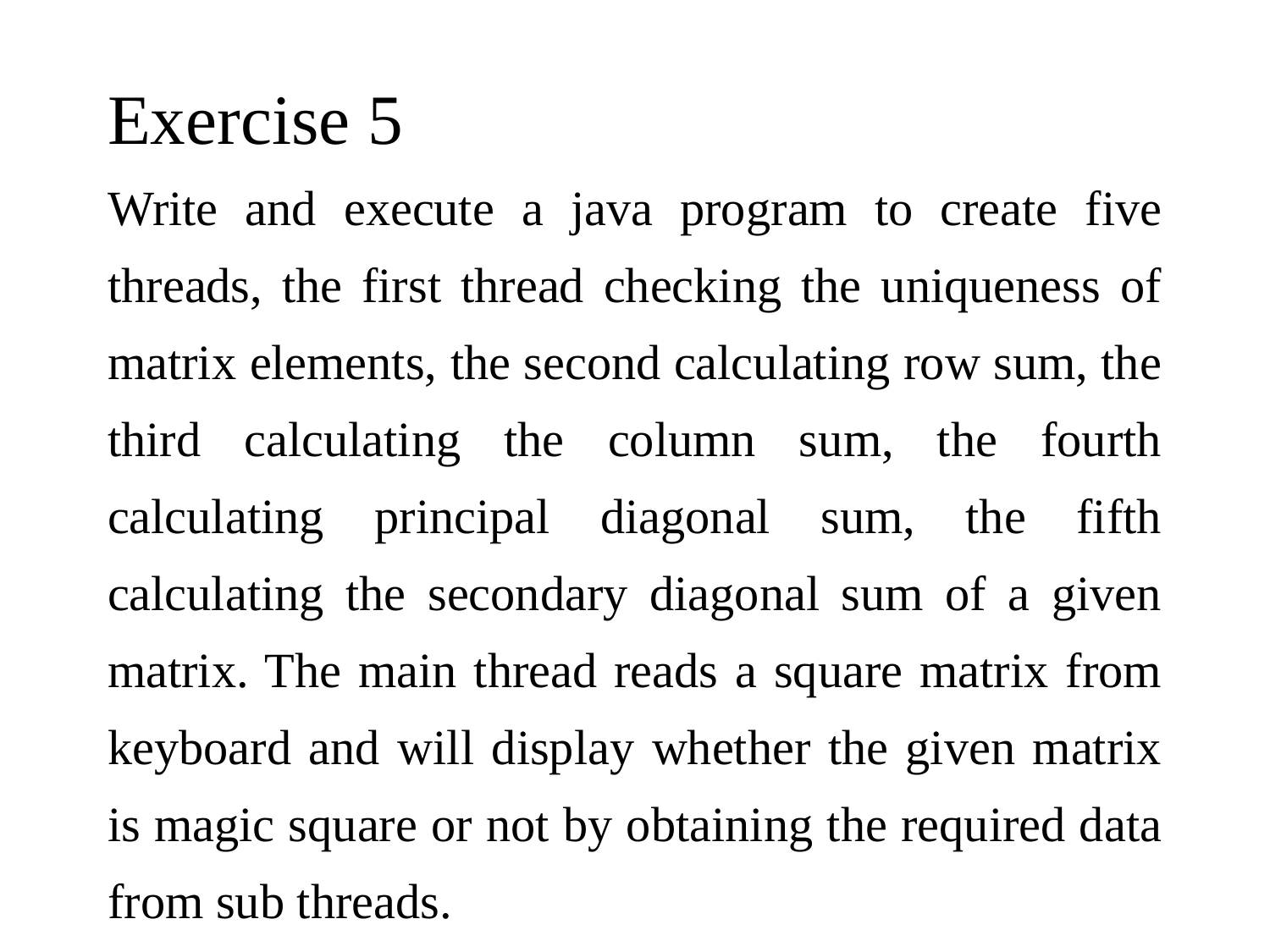

Exercise 5
Write and execute a java program to create five threads, the first thread checking the uniqueness of matrix elements, the second calculating row sum, the third calculating the column sum, the fourth calculating principal diagonal sum, the fifth calculating the secondary diagonal sum of a given matrix. The main thread reads a square matrix from keyboard and will display whether the given matrix is magic square or not by obtaining the required data from sub threads.